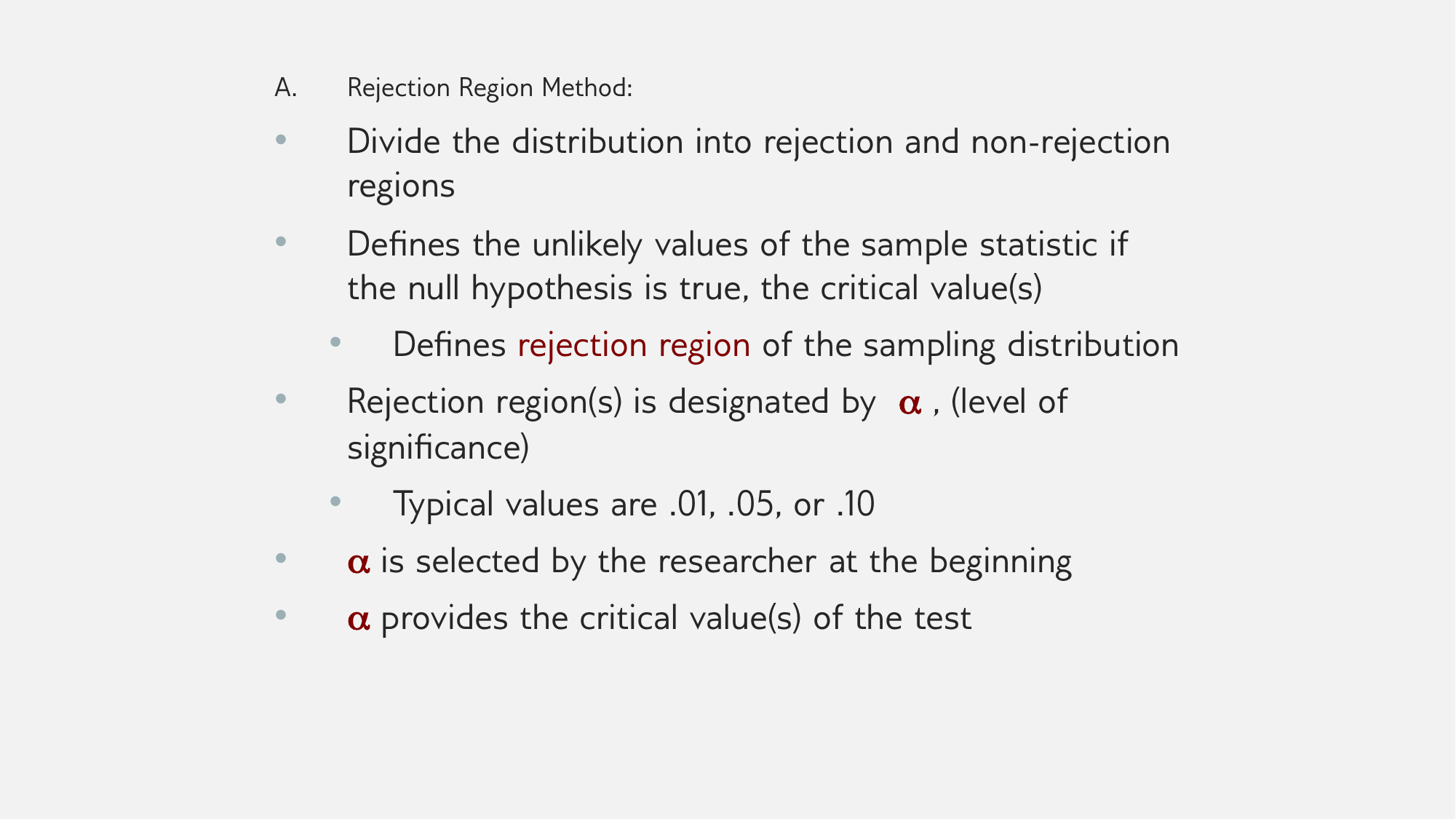

A.	Rejection Region Method:
Divide the distribution into rejection and non-rejection regions
Defines the unlikely values of the sample statistic if the null hypothesis is true, the critical value(s)
Defines rejection region of the sampling distribution
Rejection region(s) is designated by  α , (level of significance)
Typical values are .01, .05, or .10
α is selected by the researcher at the beginning
α provides the critical value(s) of the test